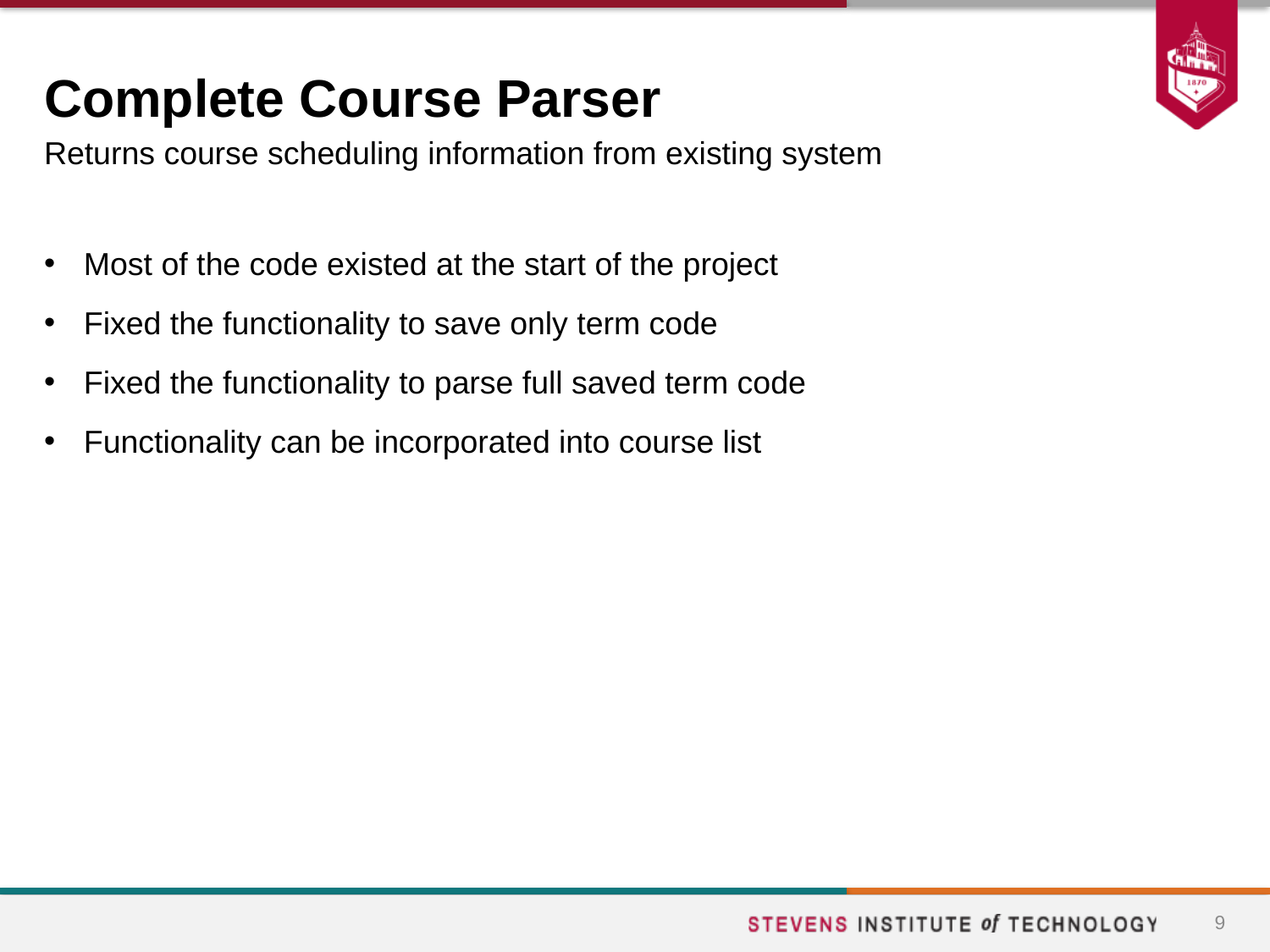

# Complete Course Parser
Returns course scheduling information from existing system
Most of the code existed at the start of the project
Fixed the functionality to save only term code
Fixed the functionality to parse full saved term code
Functionality can be incorporated into course list
9